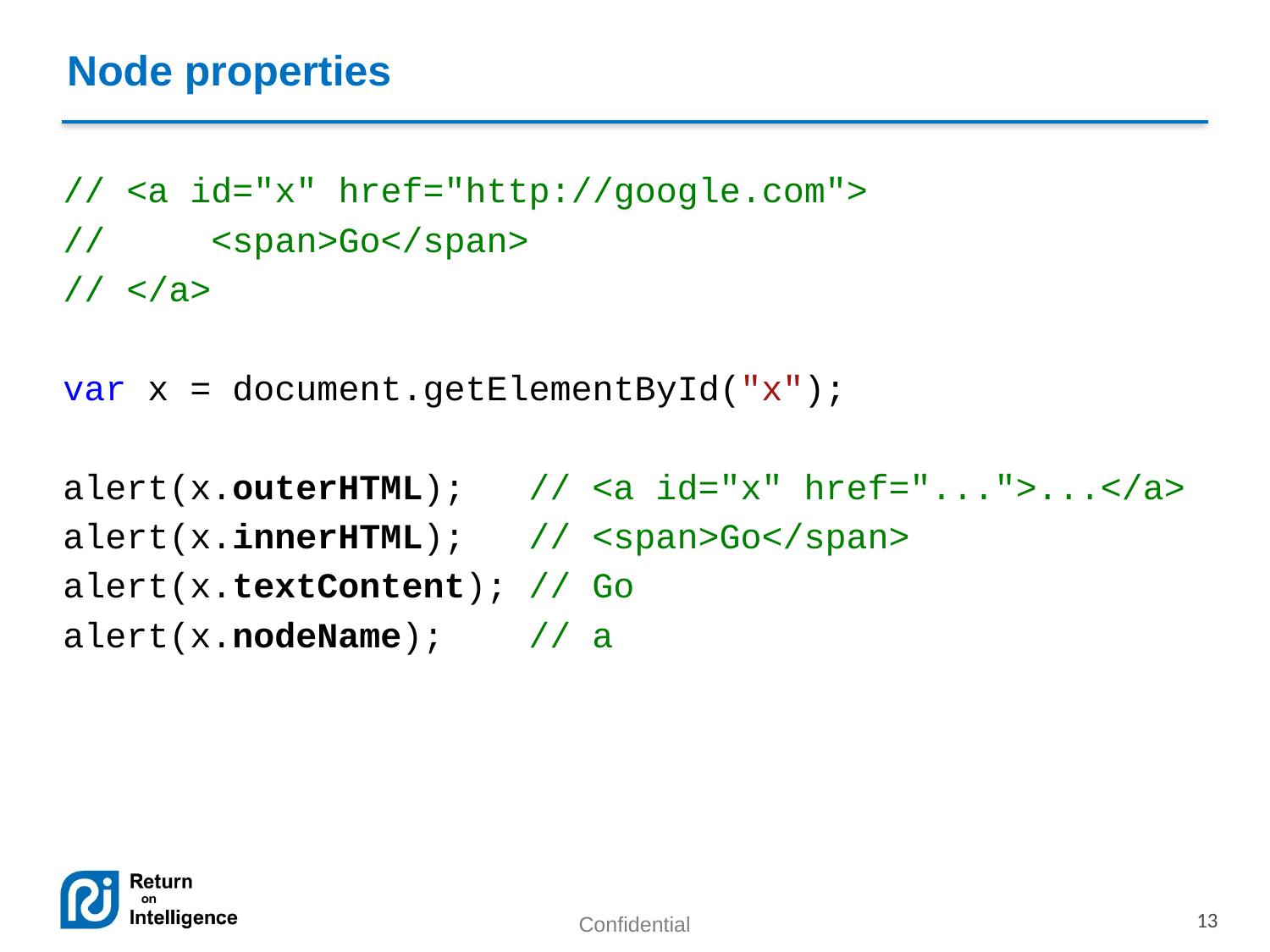

Node properties
// <a id="x" href="http://google.com">
//     <span>Go</span>
// </a>

var x = document.getElementById("x");

alert(x.outerHTML);   // <a id="x" href="...">...</a>
alert(x.innerHTML);   // <span>Go</span>
alert(x.textContent); // Go
alert(x.nodeName);    // a